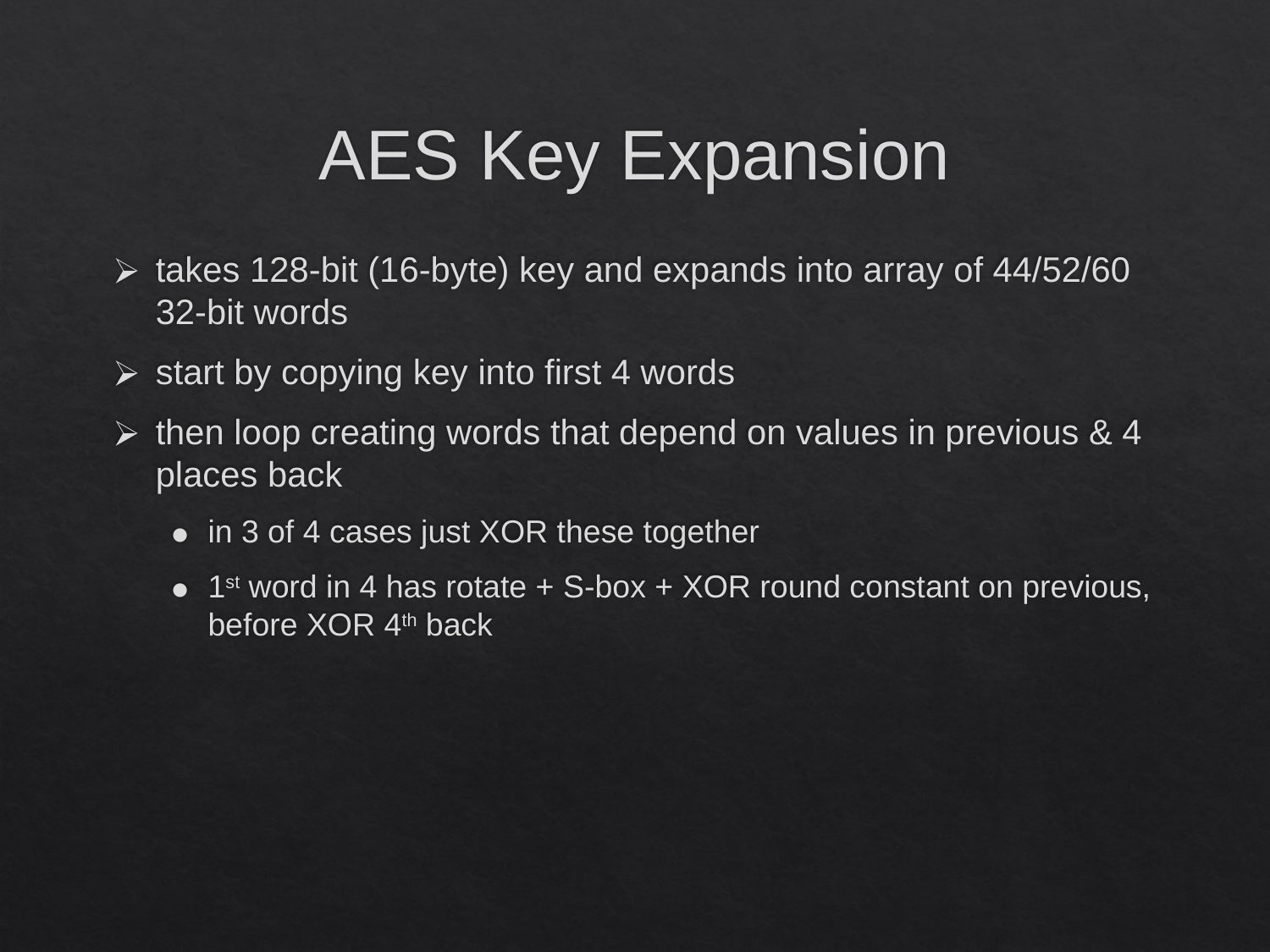

AES Key Expansion
takes 128-bit (16-byte) key and expands into array of 44/52/60 32-bit words
start by copying key into first 4 words
then loop creating words that depend on values in previous & 4 places back
in 3 of 4 cases just XOR these together
1st word in 4 has rotate + S-box + XOR round constant on previous, before XOR 4th back